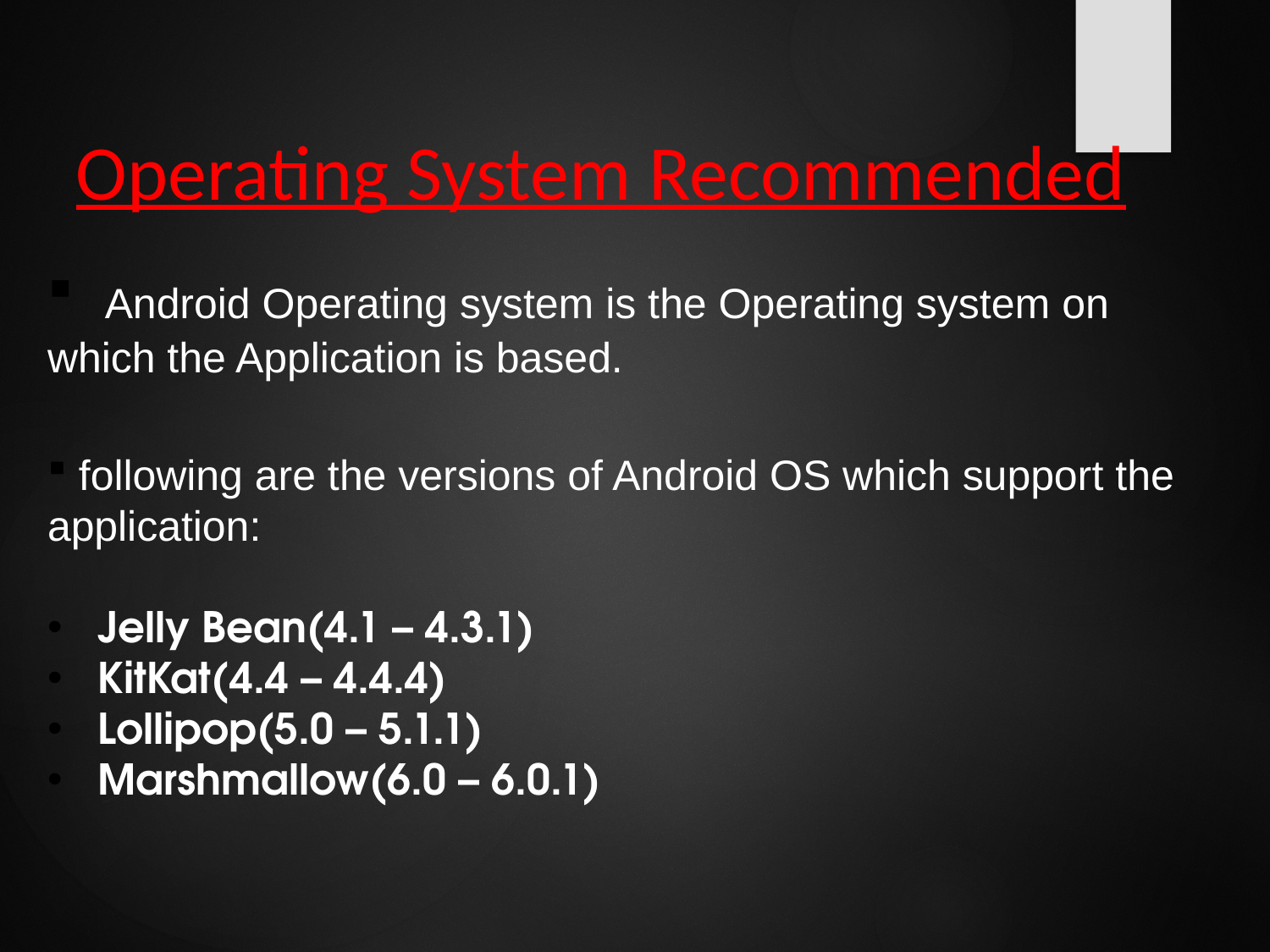

Operating System Recommended
  Android Operating system is the Operating system on which the Application is based.

 following are the versions of Android OS which support the application:

   Jelly Bean(4.1 – 4.3.1)
   KitKat(4.4 – 4.4.4)
   Lollipop(5.0 – 5.1.1)
   Marshmallow(6.0 – 6.0.1)